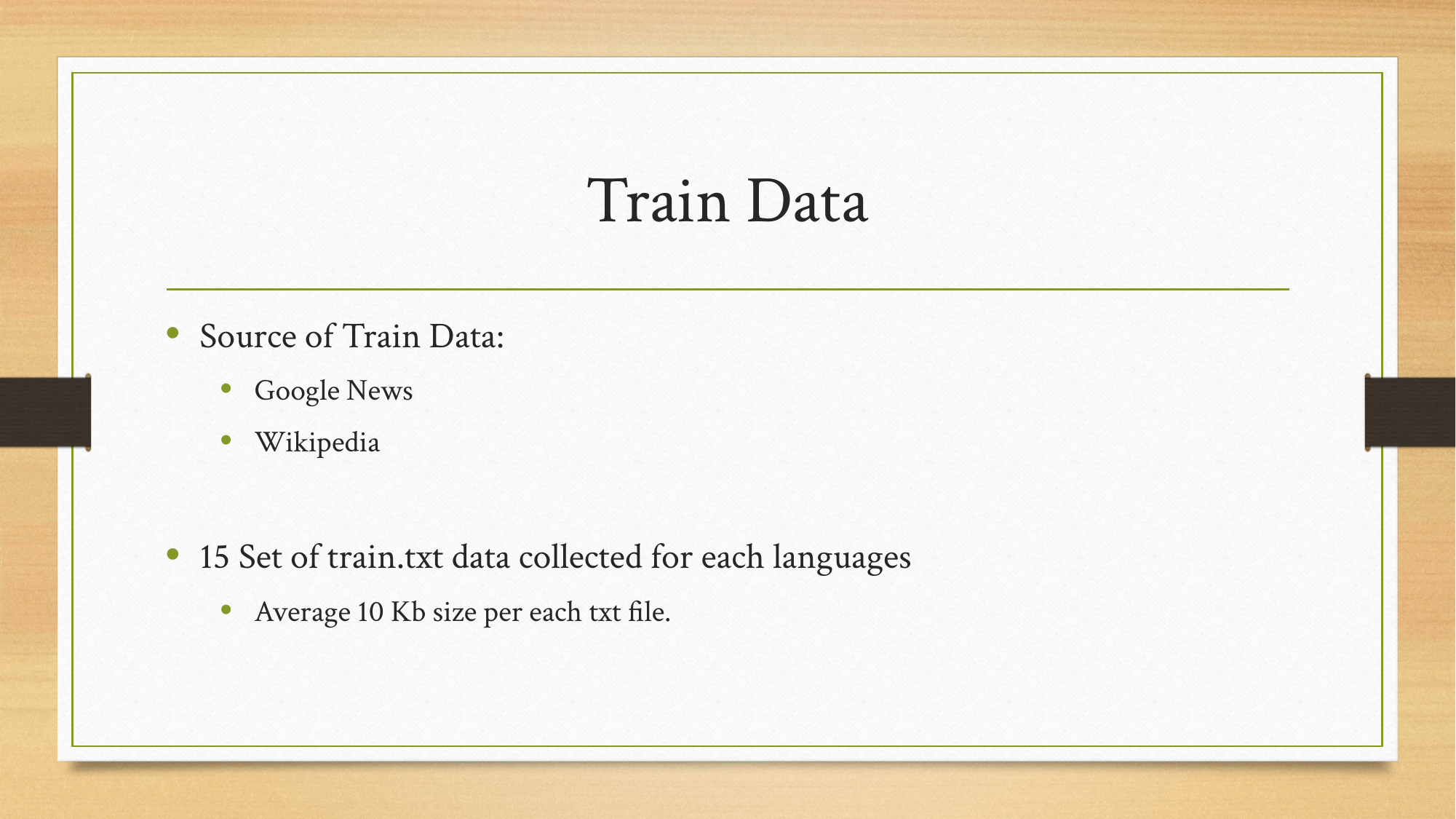

# Train Data
Source of Train Data:
Google News
Wikipedia

15 Set of train.txt data collected for each languages
Average 10 Kb size per each txt file.